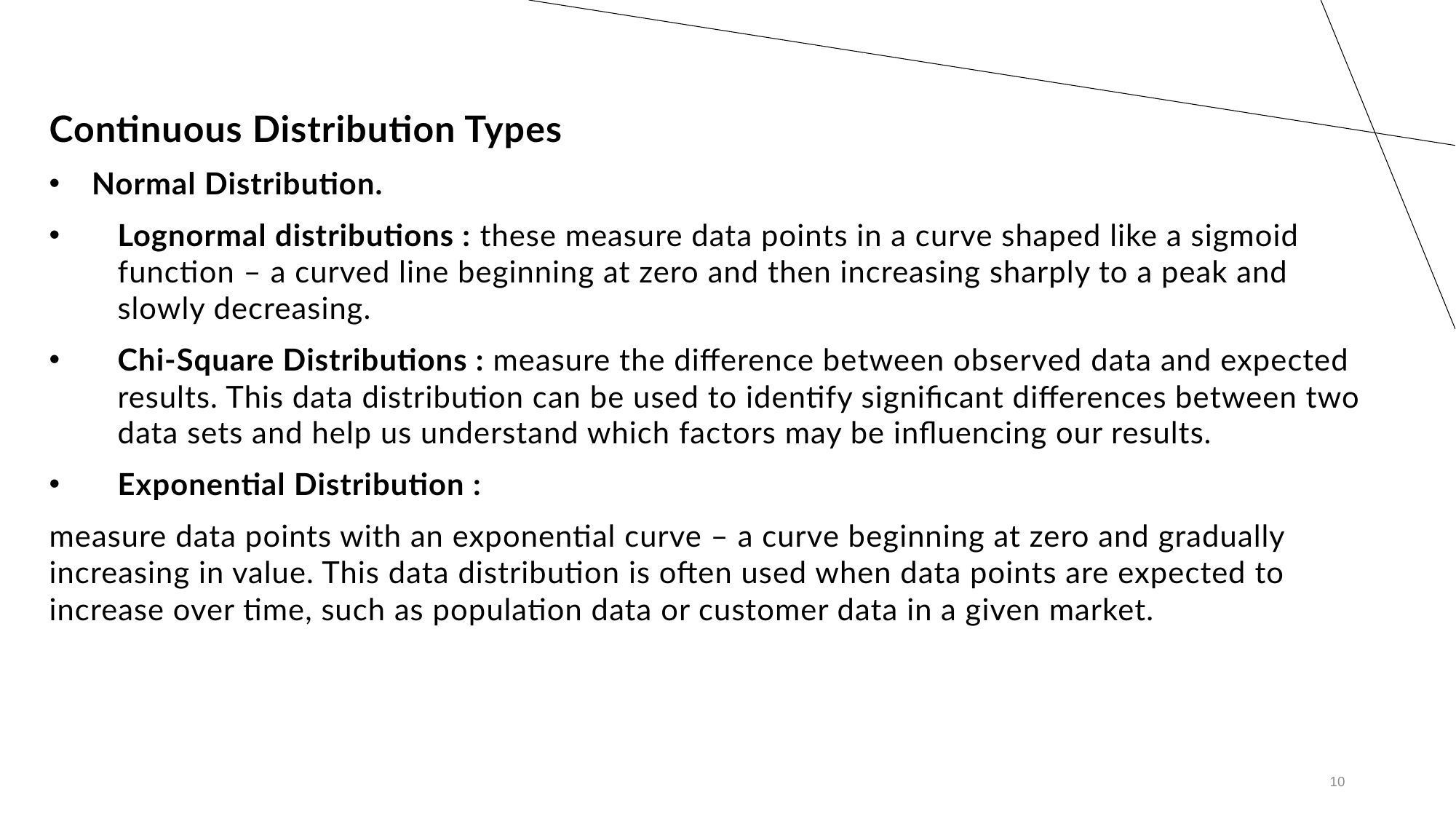

Continuous Distribution Types
 Normal Distribution.
Lognormal distributions : these measure data points in a curve shaped like a sigmoid function – a curved line beginning at zero and then increasing sharply to a peak and slowly decreasing.
Chi-Square Distributions : measure the difference between observed data and expected results. This data distribution can be used to identify significant differences between two data sets and help us understand which factors may be influencing our results.
Exponential Distribution :
measure data points with an exponential curve – a curve beginning at zero and gradually increasing in value. This data distribution is often used when data points are expected to increase over time, such as population data or customer data in a given market.

10